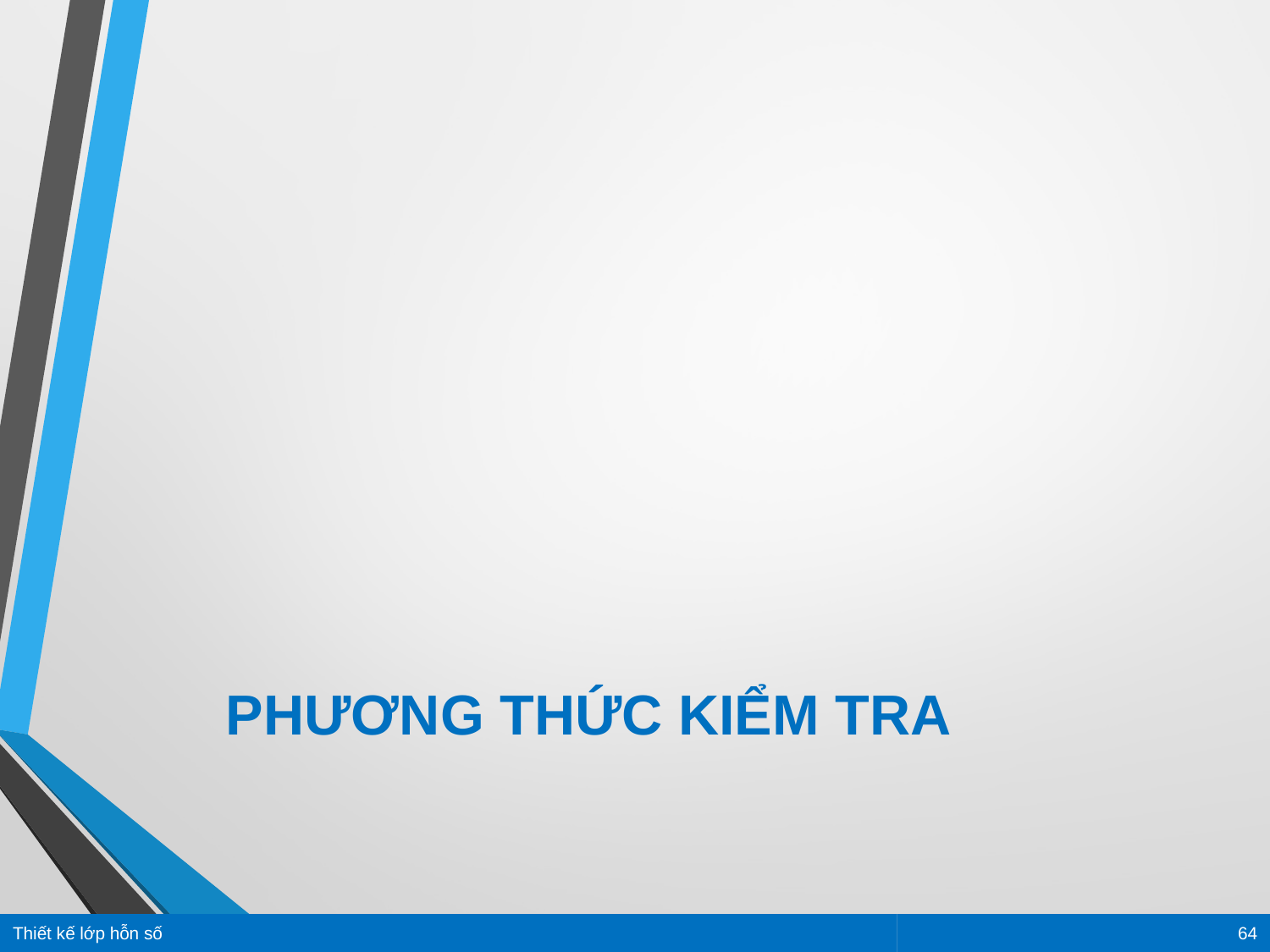

PHƯƠNG THỨC KIỂM TRA
Thiết kế lớp hỗn số
64